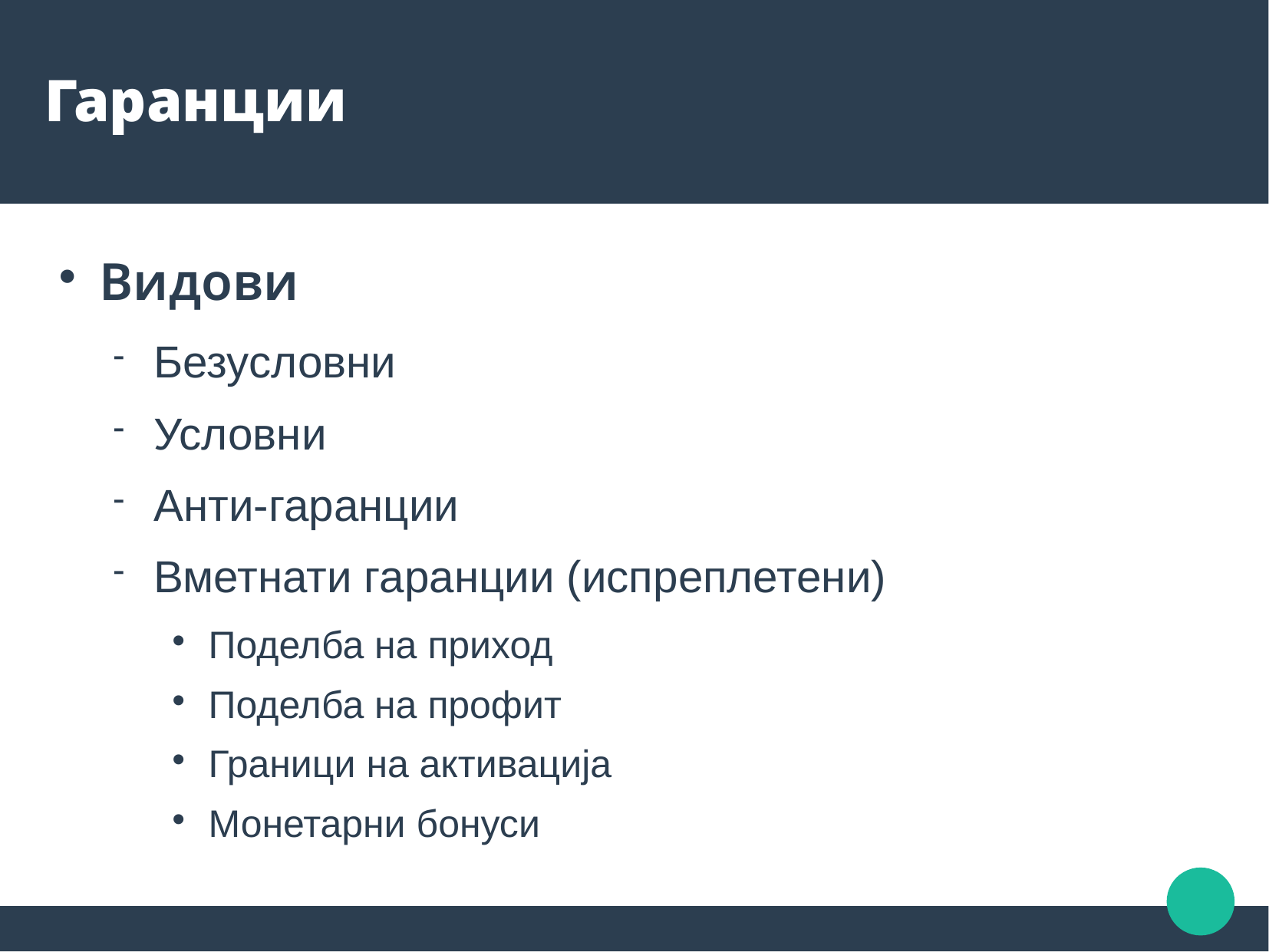

Гаранции
Видови
Безусловни
Условни
Анти-гаранции
Вметнати гаранции (испреплетени)
Поделба на приход
Поделба на профит
Граници на активација
Монетарни бонуси